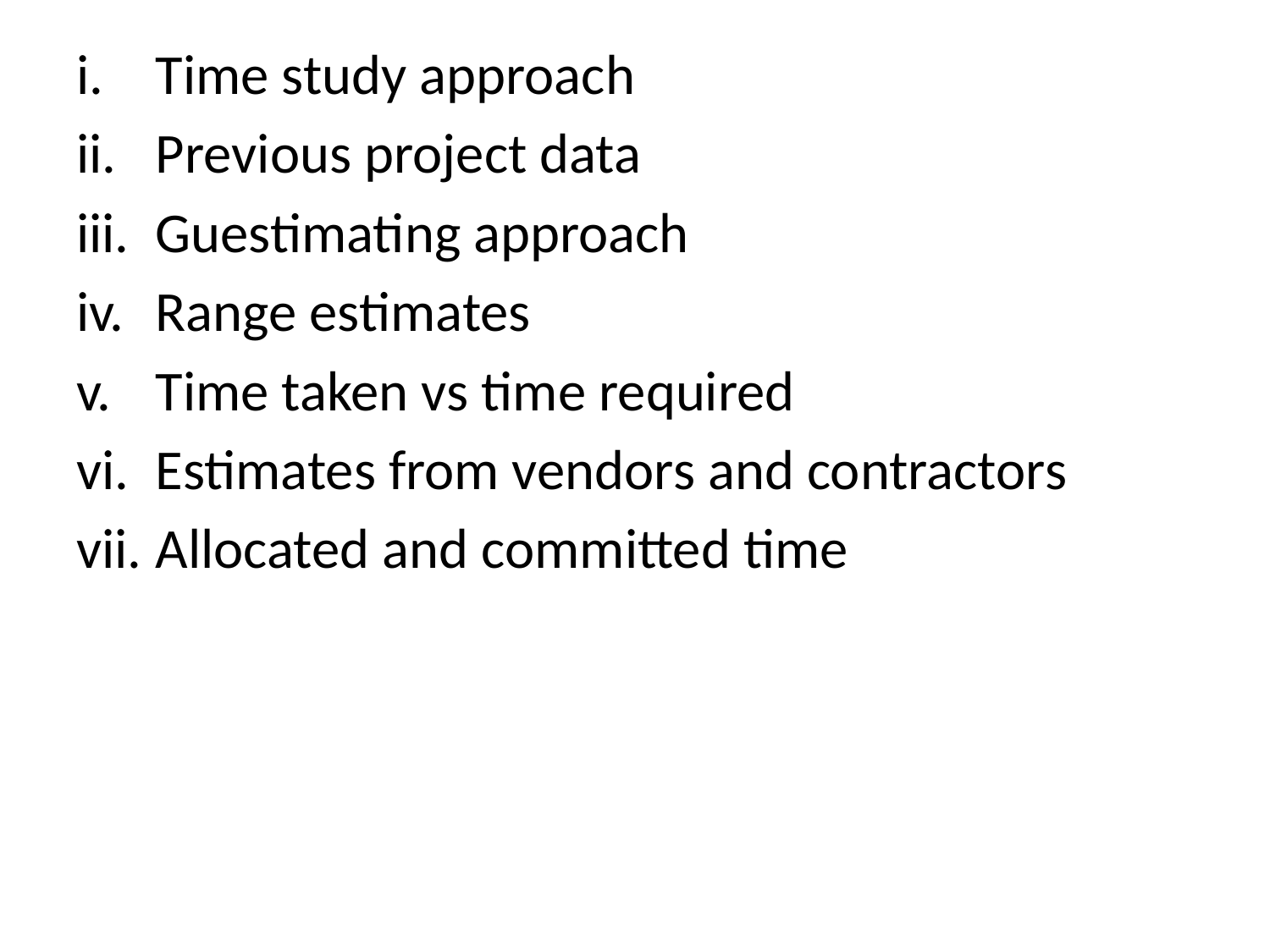

Time study approach
Previous project data
Guestimating approach
Range estimates
Time taken vs time required
Estimates from vendors and contractors
Allocated and committed time